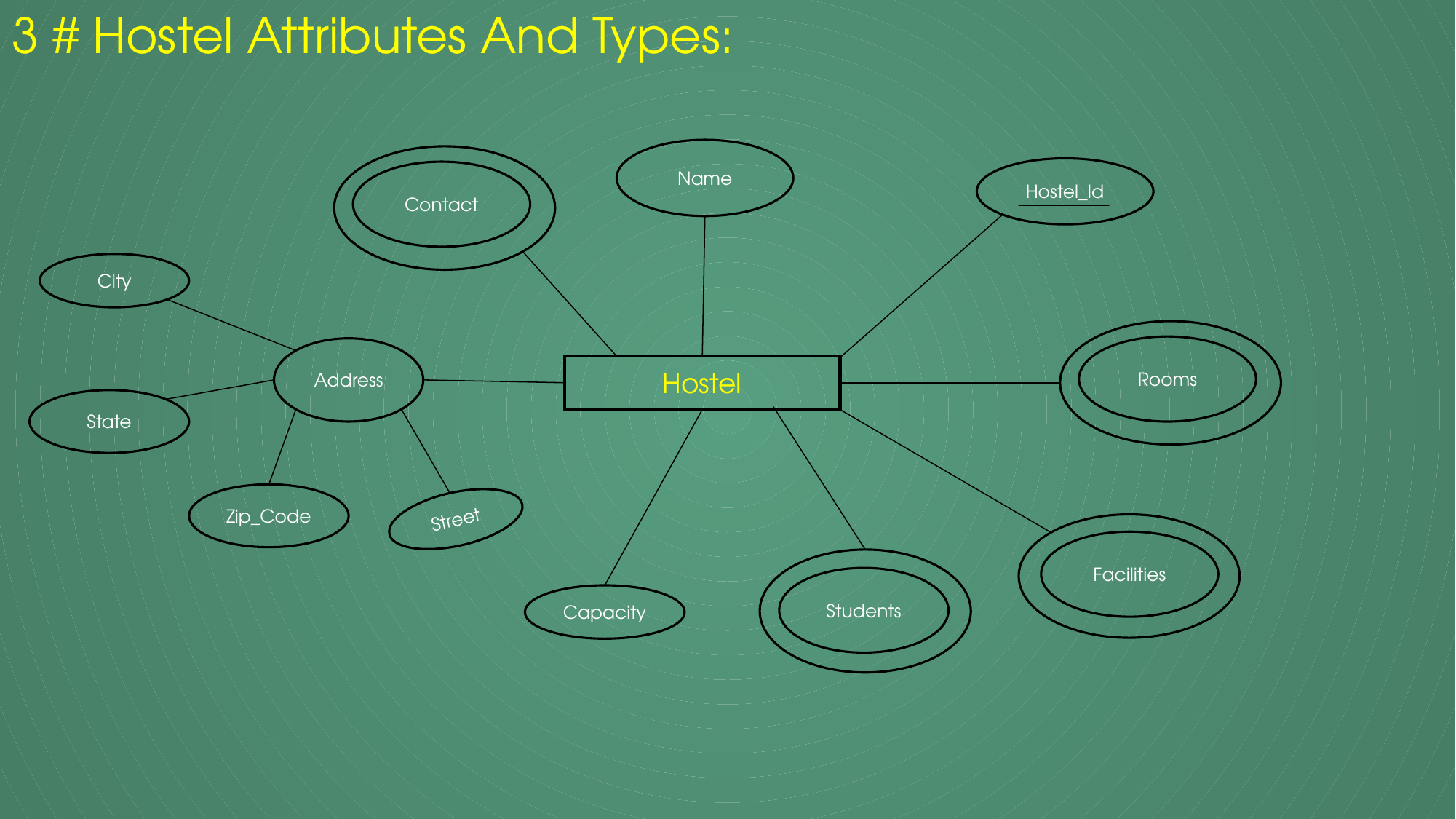

3 # Hostel Attributes And Types:
Name

Hostel_Id
Contact
City

Rooms
Address
Hostel
State
Zip_Code
Street

Facilities

Students
Capacity